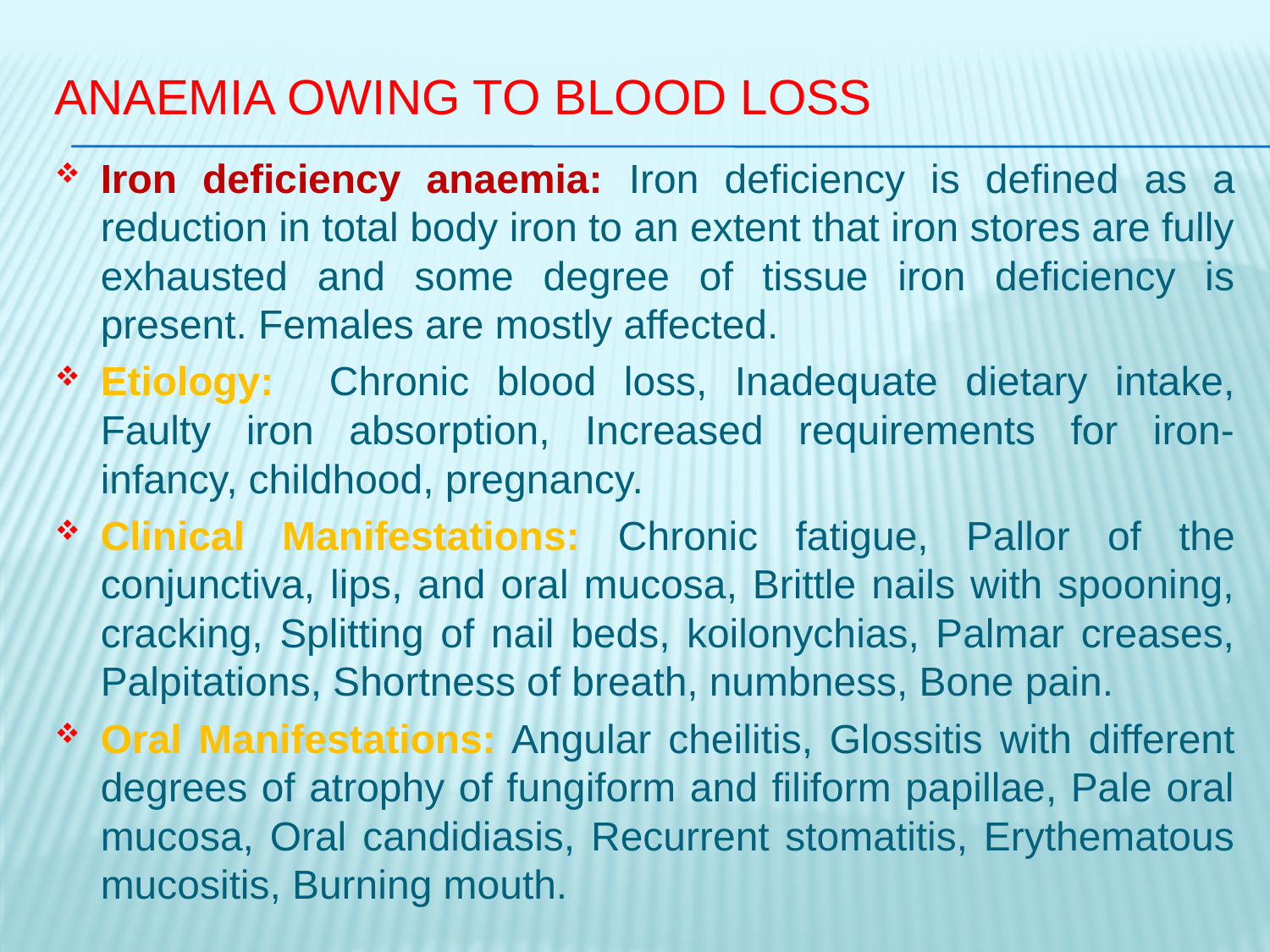

# Anaemia owing to blood loss
Iron deficiency anaemia: Iron deficiency is defined as a reduction in total body iron to an extent that iron stores are fully exhausted and some degree of tissue iron deficiency is present. Females are mostly affected.
Etiology:  Chronic blood loss, Inadequate dietary intake, Faulty iron absorption, Increased requirements for iron- infancy, childhood, pregnancy.
Clinical Manifestations: Chronic fatigue, Pallor of the conjunctiva, lips, and oral mucosa, Brittle nails with spooning, cracking, Splitting of nail beds, koilonychias, Palmar creases, Palpitations, Shortness of breath, numbness, Bone pain.
Oral Manifestations: Angular cheilitis, Glossitis with different degrees of atrophy of fungiform and filiform papillae, Pale oral mucosa, Oral candidiasis, Recurrent stomatitis, Erythematous mucositis, Burning mouth.